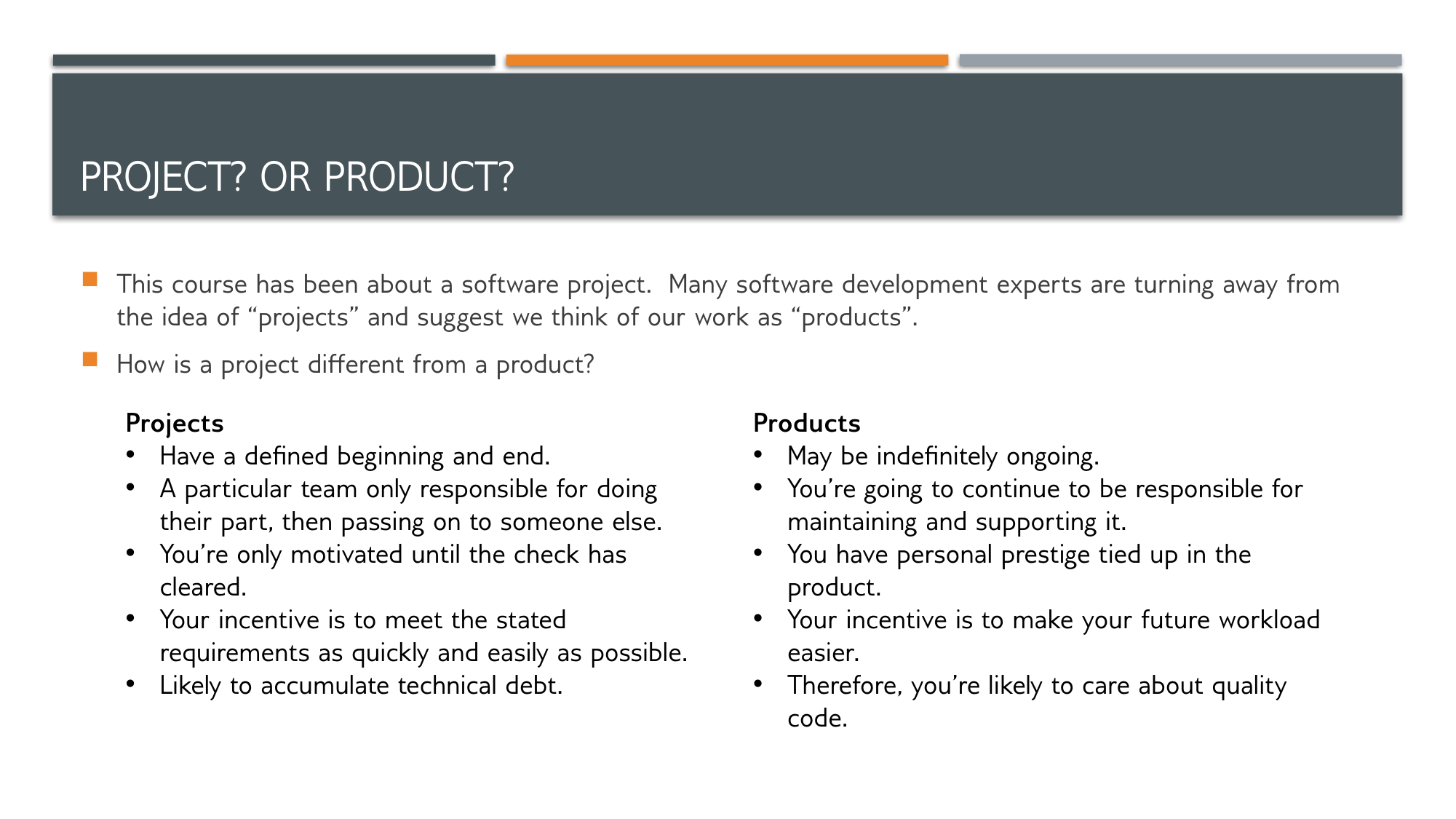

# Project? Or product?
This course has been about a software project.  Many software development experts are turning away from the idea of “projects” and suggest we think of our work as “products”.
How is a project different from a product?
Projects
Have a defined beginning and end.
A particular team only responsible for doing their part, then passing on to someone else.
You’re only motivated until the check has cleared.
Your incentive is to meet the stated requirements as quickly and easily as possible.
Likely to accumulate technical debt.

Products
May be indefinitely ongoing.
You’re going to continue to be responsible for maintaining and supporting it.
You have personal prestige tied up in the product.
Your incentive is to make your future workload easier.
Therefore, you’re likely to care about quality code.